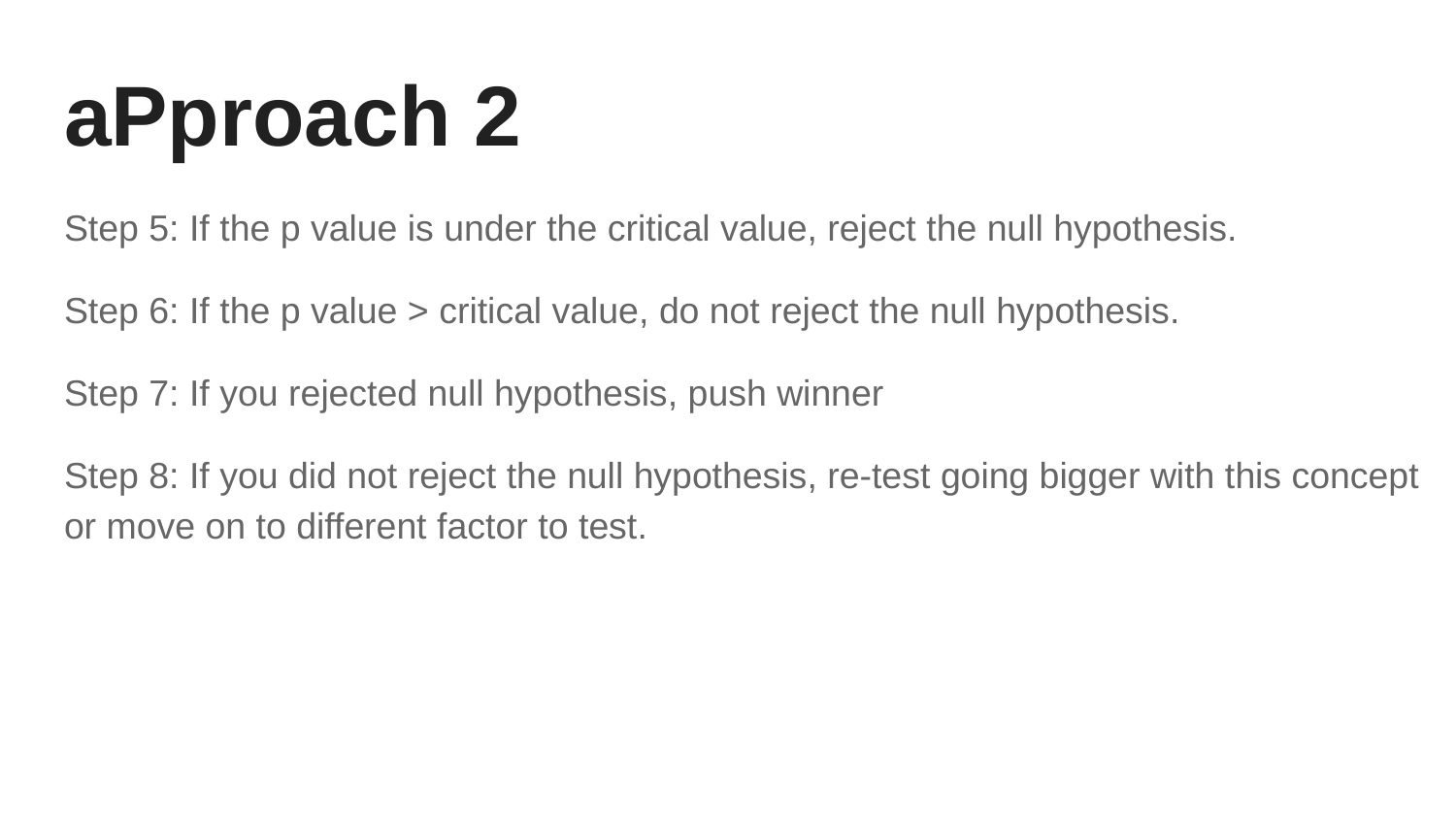

# aPproach 2
Step 5: If the p value is under the critical value, reject the null hypothesis.
Step 6: If the p value > critical value, do not reject the null hypothesis.
Step 7: If you rejected null hypothesis, push winner
Step 8: If you did not reject the null hypothesis, re-test going bigger with this concept or move on to different factor to test.